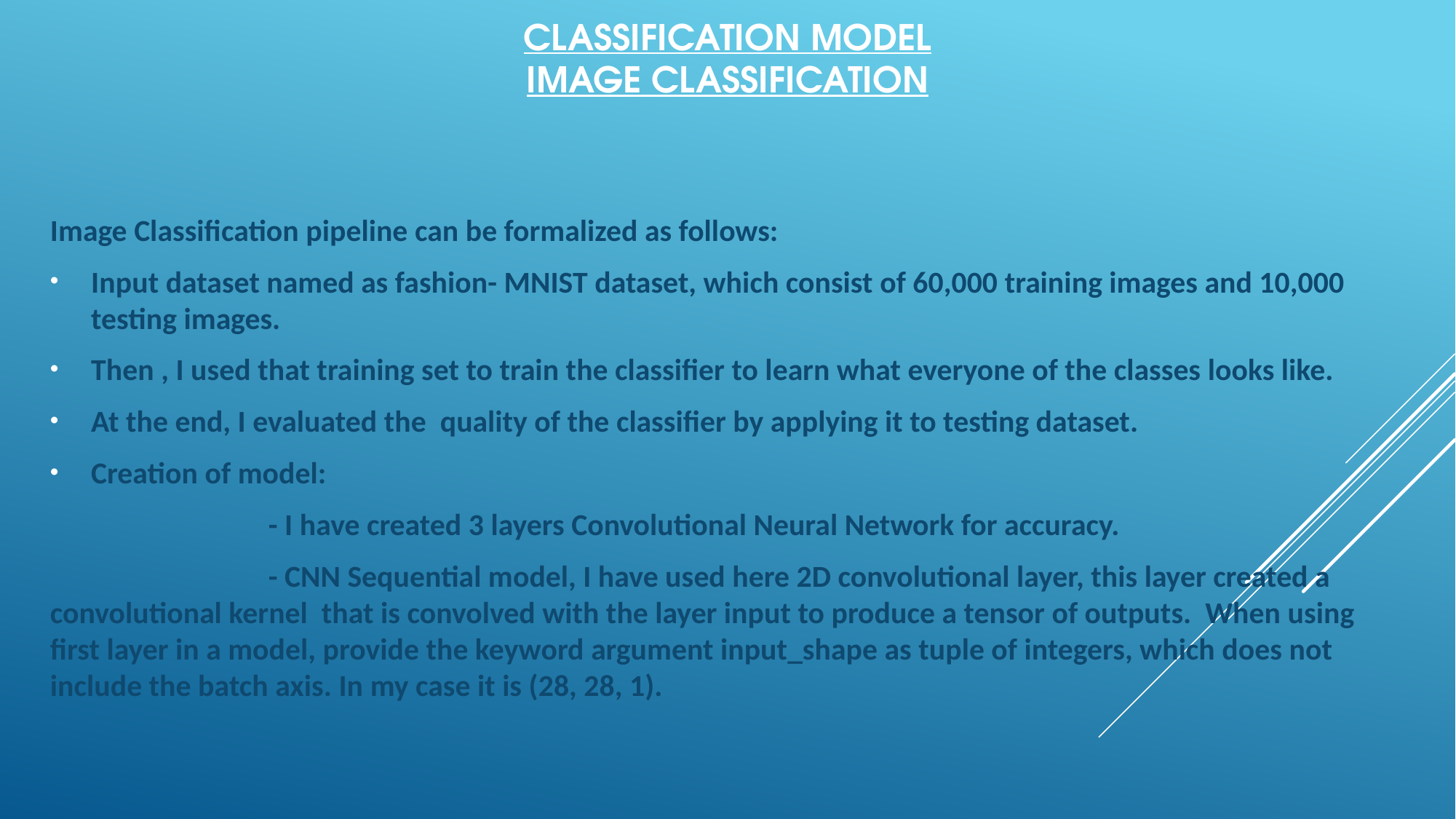

# Classification model image classification
Image Classification pipeline can be formalized as follows:
Input dataset named as fashion- MNIST dataset, which consist of 60,000 training images and 10,000 testing images.
Then , I used that training set to train the classifier to learn what everyone of the classes looks like.
At the end, I evaluated the  quality of the classifier by applying it to testing dataset.
Creation of model:
		- I have created 3 layers Convolutional Neural Network for accuracy.
		- CNN Sequential model, I have used here 2D convolutional layer, this layer created a convolutional kernel  that is convolved with the layer input to produce a tensor of outputs.  When using first layer in a model, provide the keyword argument input_shape as tuple of integers, which does not include the batch axis. In my case it is (28, 28, 1).